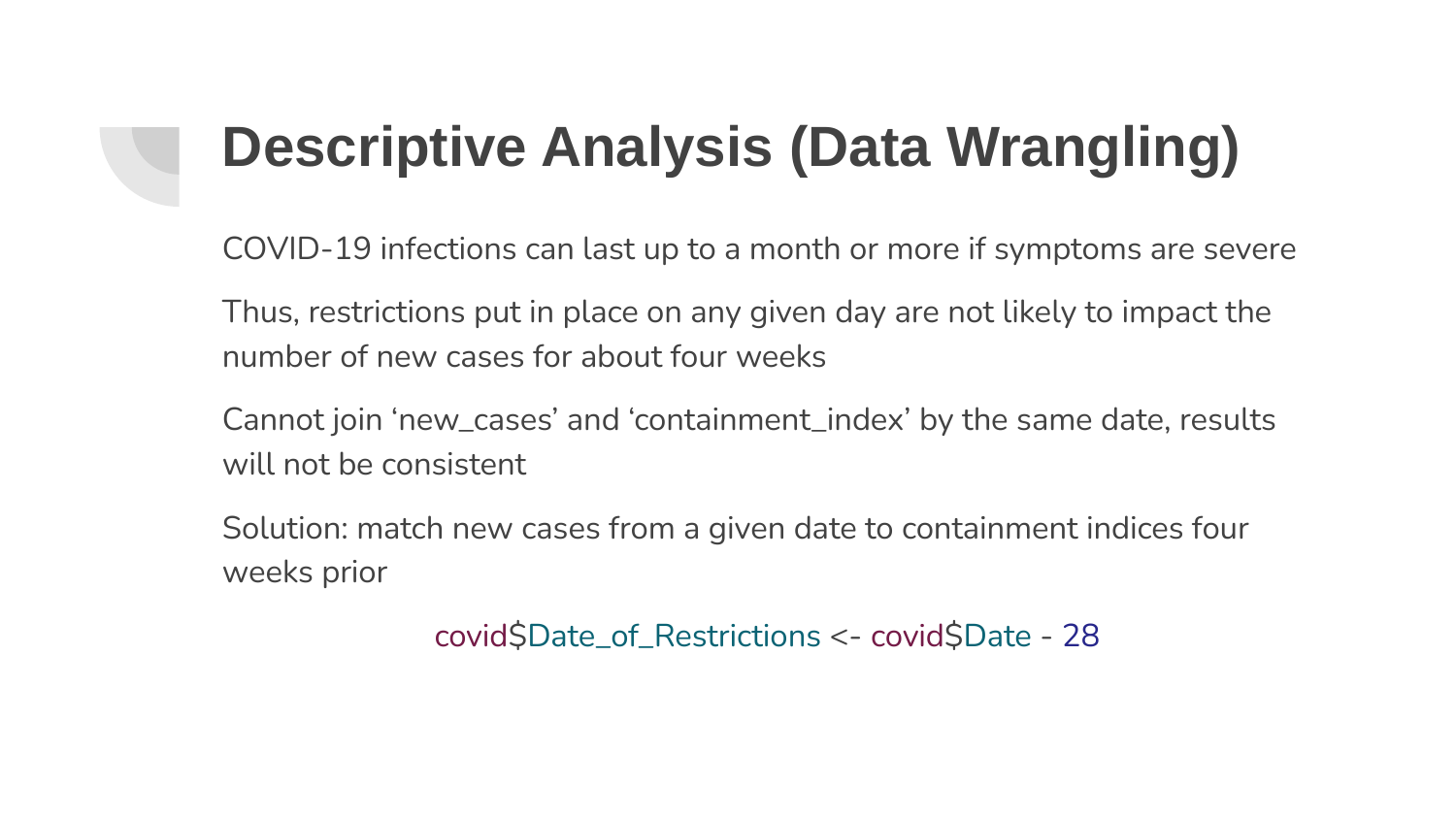

# Descriptive Analysis (Data Wrangling)
COVID-19 infections can last up to a month or more if symptoms are severe
Thus, restrictions put in place on any given day are not likely to impact the number of new cases for about four weeks
Cannot join ‘new_cases’ and ‘containment_index’ by the same date, results will not be consistent
Solution: match new cases from a given date to containment indices four weeks prior
covid$Date_of_Restrictions <- covid$Date - 28